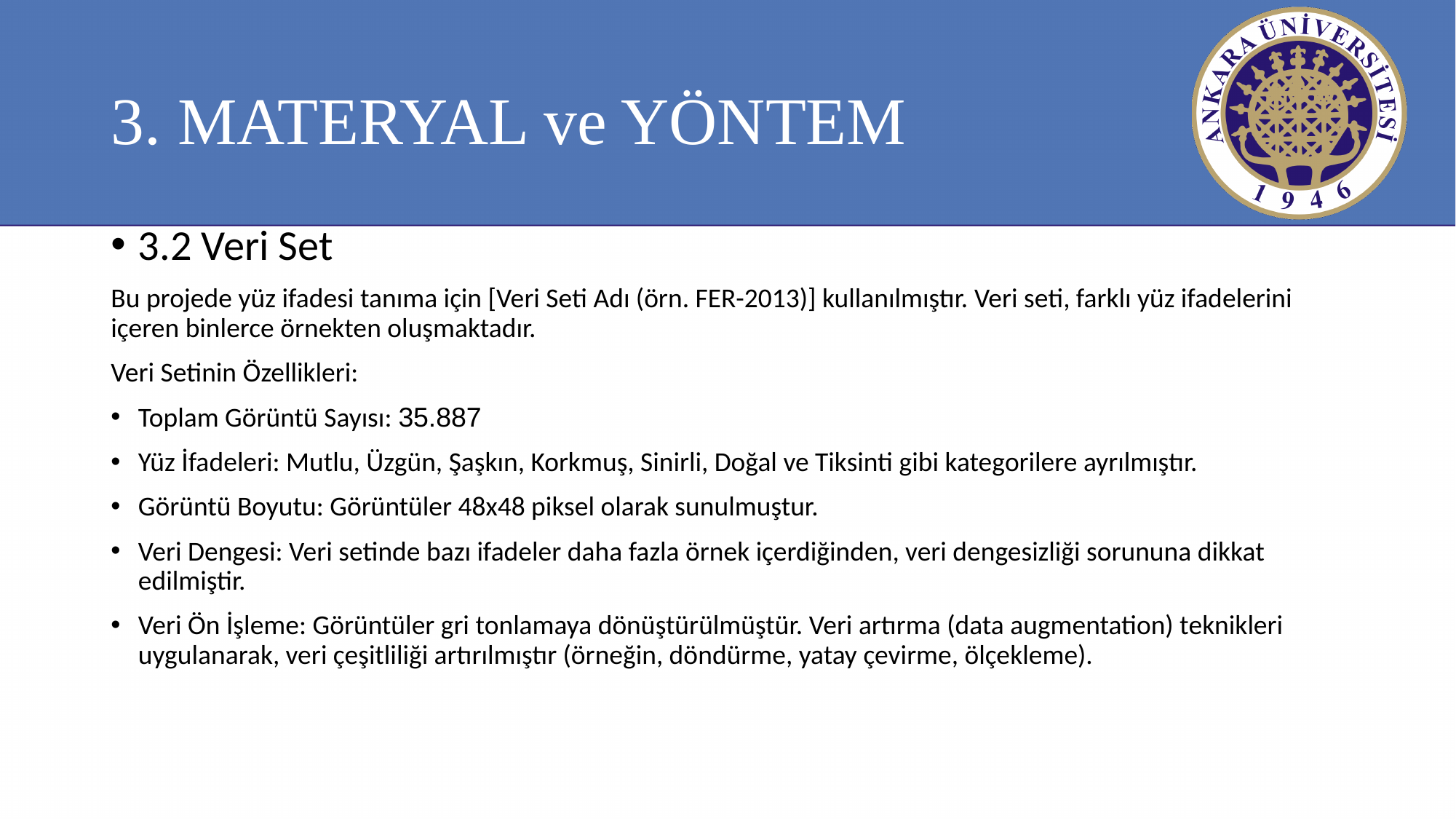

# 3. MATERYAL ve YÖNTEM
3.2 Veri Set
Bu projede yüz ifadesi tanıma için [Veri Seti Adı (örn. FER-2013)] kullanılmıştır. Veri seti, farklı yüz ifadelerini içeren binlerce örnekten oluşmaktadır.
Veri Setinin Özellikleri:
Toplam Görüntü Sayısı: 35.887
Yüz İfadeleri: Mutlu, Üzgün, Şaşkın, Korkmuş, Sinirli, Doğal ve Tiksinti gibi kategorilere ayrılmıştır.
Görüntü Boyutu: Görüntüler 48x48 piksel olarak sunulmuştur.
Veri Dengesi: Veri setinde bazı ifadeler daha fazla örnek içerdiğinden, veri dengesizliği sorununa dikkat edilmiştir.
Veri Ön İşleme: Görüntüler gri tonlamaya dönüştürülmüştür. Veri artırma (data augmentation) teknikleri uygulanarak, veri çeşitliliği artırılmıştır (örneğin, döndürme, yatay çevirme, ölçekleme).